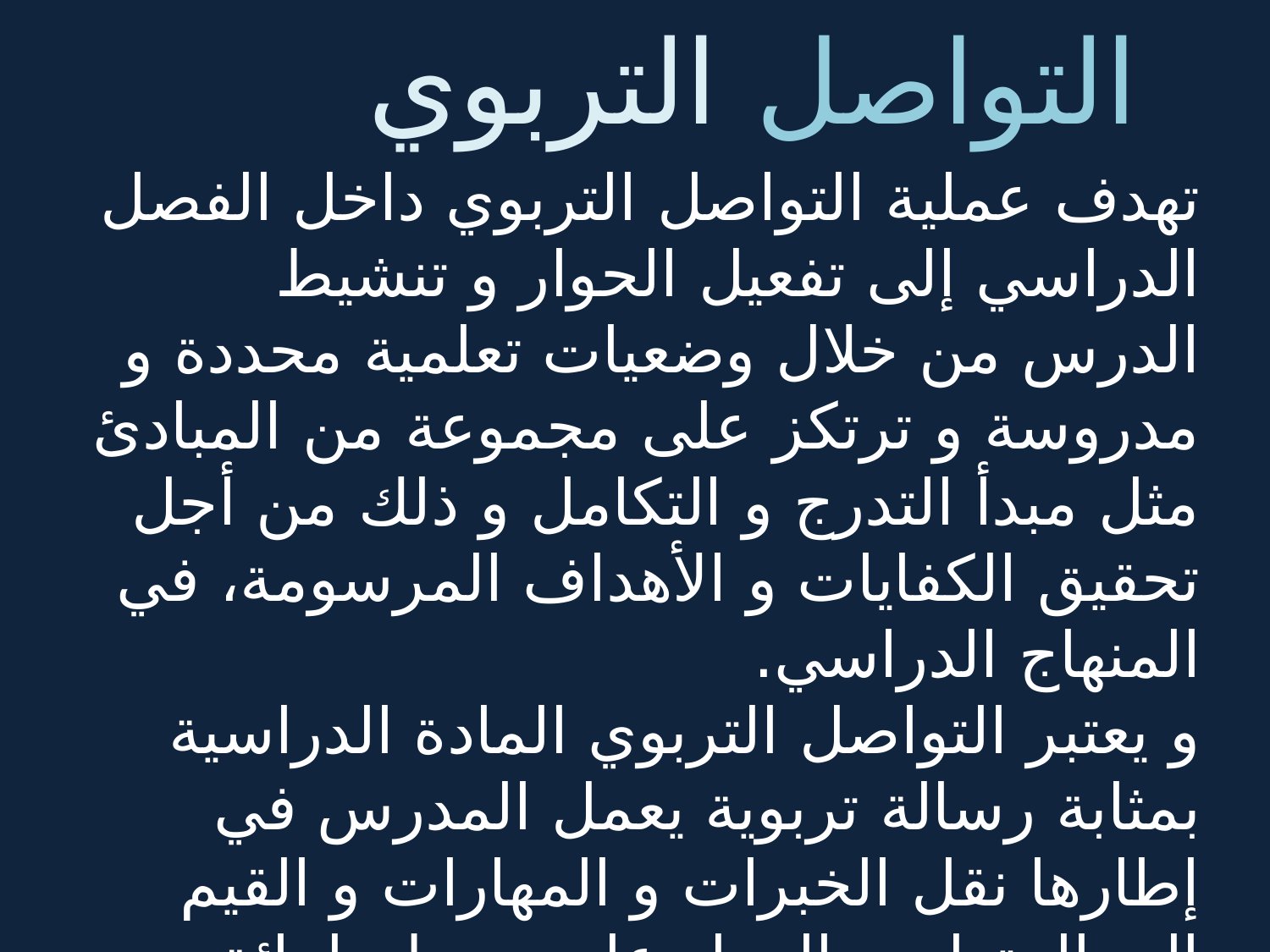

التواصل التربوي

#
تهدف عملية التواصل التربوي داخل الفصل الدراسي إلى تفعيل الحوار و تنشيط الدرس من خلال وضعيات تعلمية محددة و مدروسة و ترتكز على مجموعة من المبادئ مثل مبدأ التدرج و التكامل و ذلك من أجل تحقيق الكفايات و الأهداف المرسومة، في المنهاج الدراسي.
و يعتبر التواصل التربوي المادة الدراسية بمثابة رسالة تربوية يعمل المدرس في إطارها نقل الخبرات و المهارات و القيم إلى المتعلم و العمل على ضبط طرائق التفاعل و التبادل و و تتمظهر هذه العملية عبر مجالات تواصلية وهي: